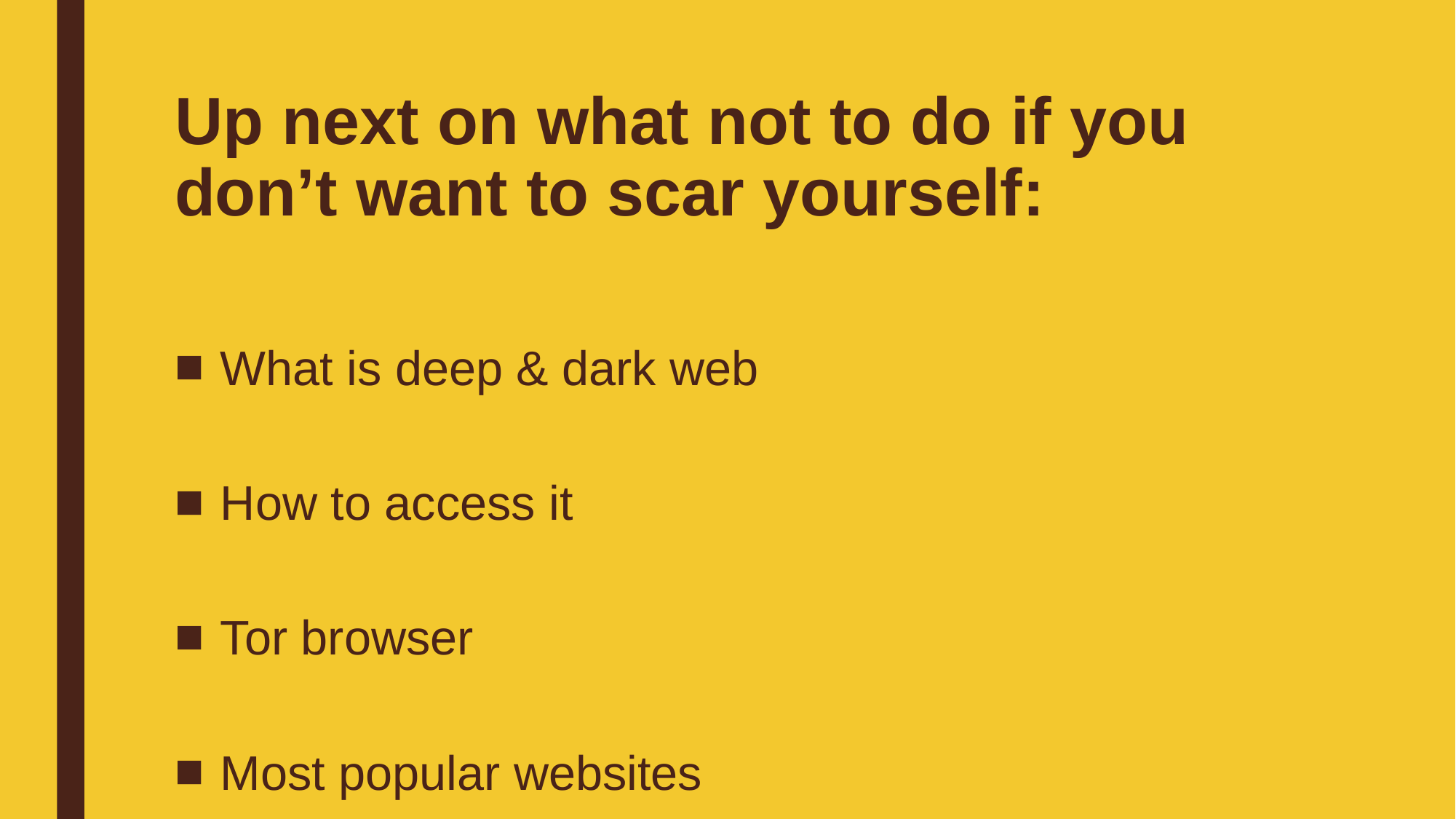

# Up next on what not to do if you don’t want to scar yourself:
What is deep & dark web
How to access it
Tor browser
Most popular websites